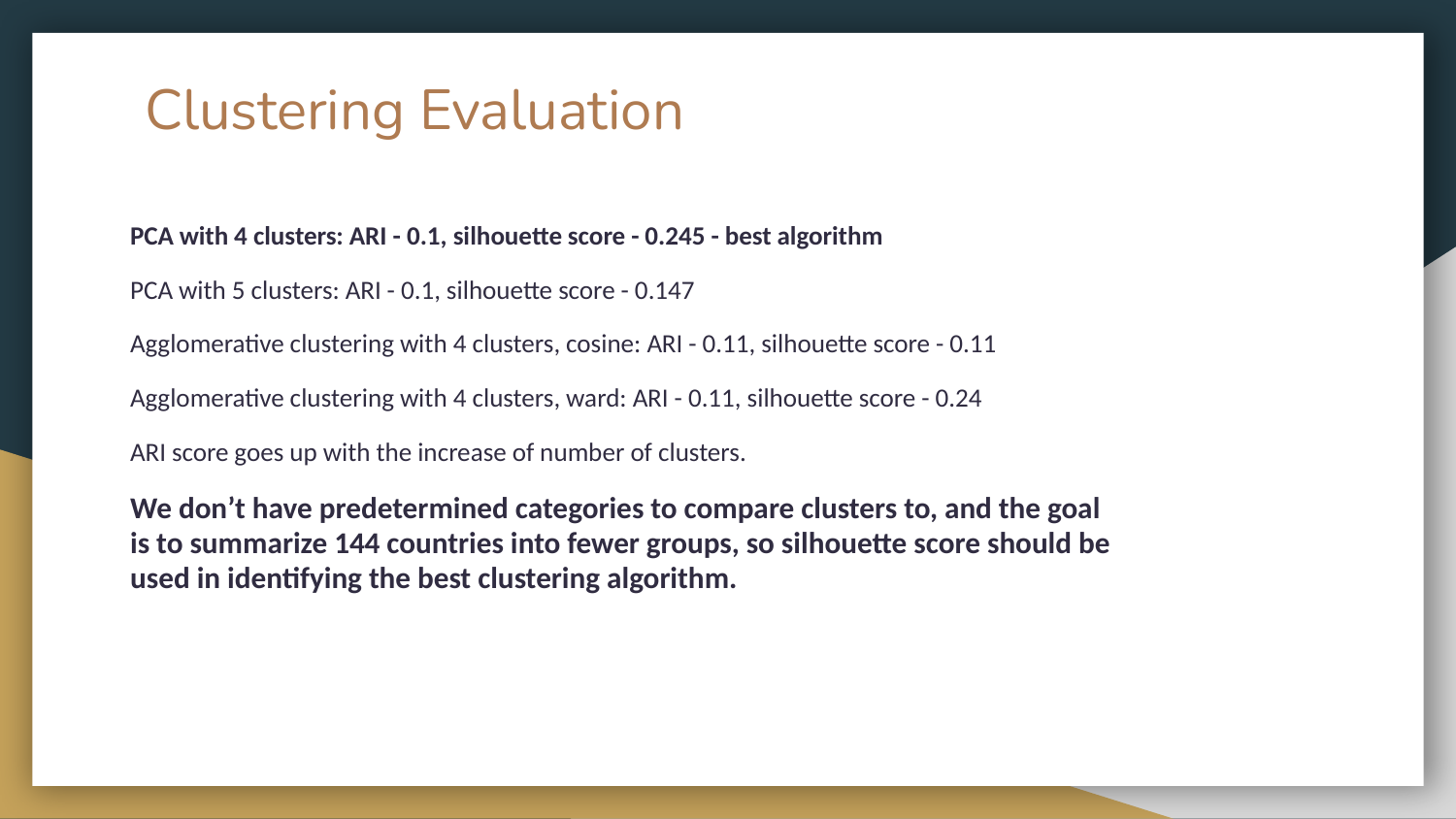

# Clustering Evaluation
PCA with 4 clusters: ARI - 0.1, silhouette score - 0.245 - best algorithm
PCA with 5 clusters: ARI - 0.1, silhouette score - 0.147
Agglomerative clustering with 4 clusters, cosine: ARI - 0.11, silhouette score - 0.11
Agglomerative clustering with 4 clusters, ward: ARI - 0.11, silhouette score - 0.24
ARI score goes up with the increase of number of clusters.
We don’t have predetermined categories to compare clusters to, and the goal is to summarize 144 countries into fewer groups, so silhouette score should be used in identifying the best clustering algorithm.